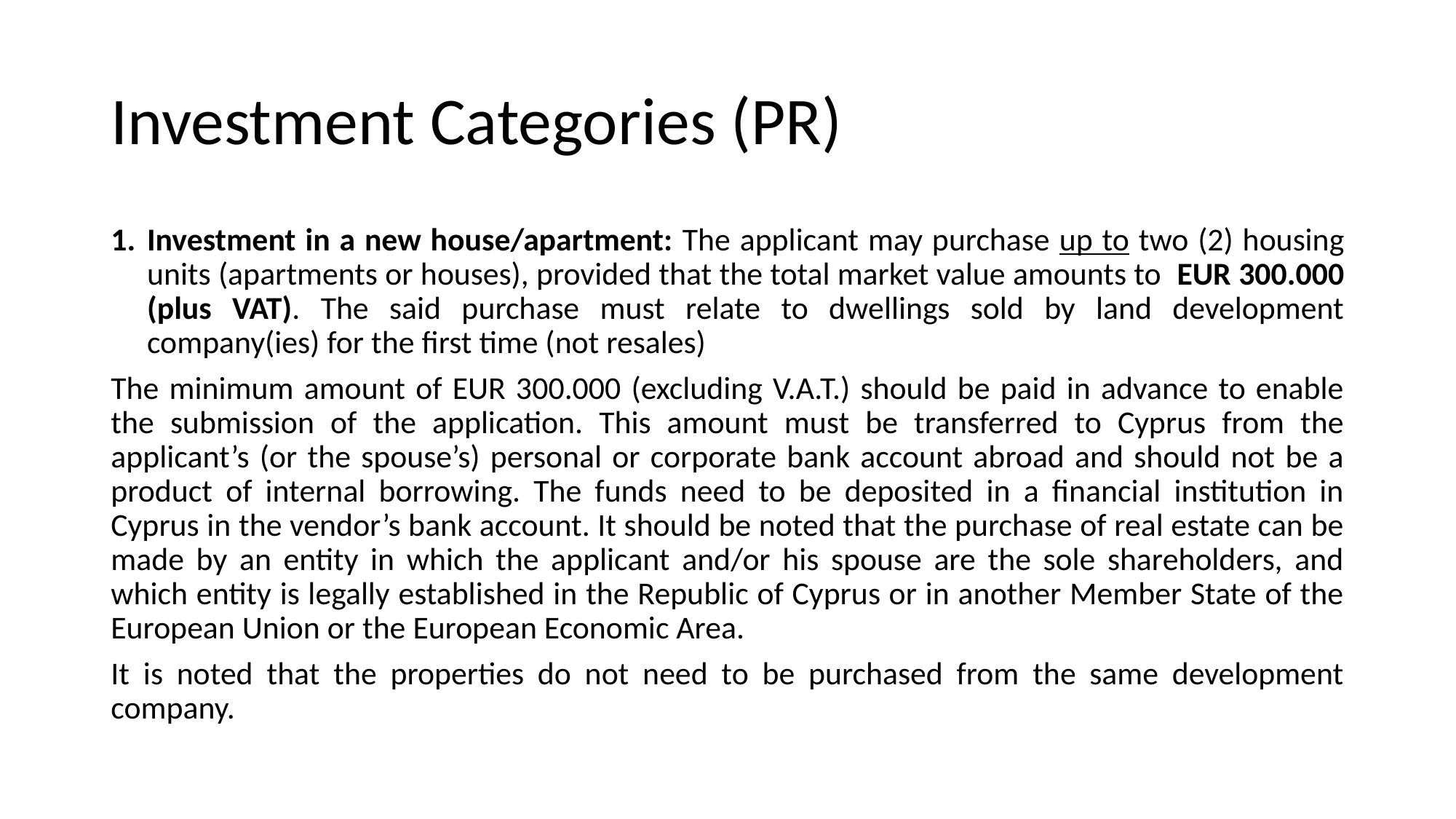

# Investment Categories (PR)
Investment in a new house/apartment: The applicant may purchase up to two (2) housing units (apartments or houses), provided that the total market value amounts to  EUR 300.000 (plus VAT). The said purchase must relate to dwellings sold by land development company(ies) for the first time (not resales)
The minimum amount of EUR 300.000 (excluding V.A.T.) should be paid in advance to enable the submission of the application. This amount must be transferred to Cyprus from the applicant’s (or the spouse’s) personal or corporate bank account abroad and should not be a product of internal borrowing. The funds need to be deposited in a financial institution in Cyprus in the vendor’s bank account. It should be noted that the purchase of real estate can be made by an entity in which the applicant and/or his spouse are the sole shareholders, and which entity is legally established in the Republic of Cyprus or in another Member State of the European Union or the European Economic Area.
It is noted that the properties do not need to be purchased from the same development company.